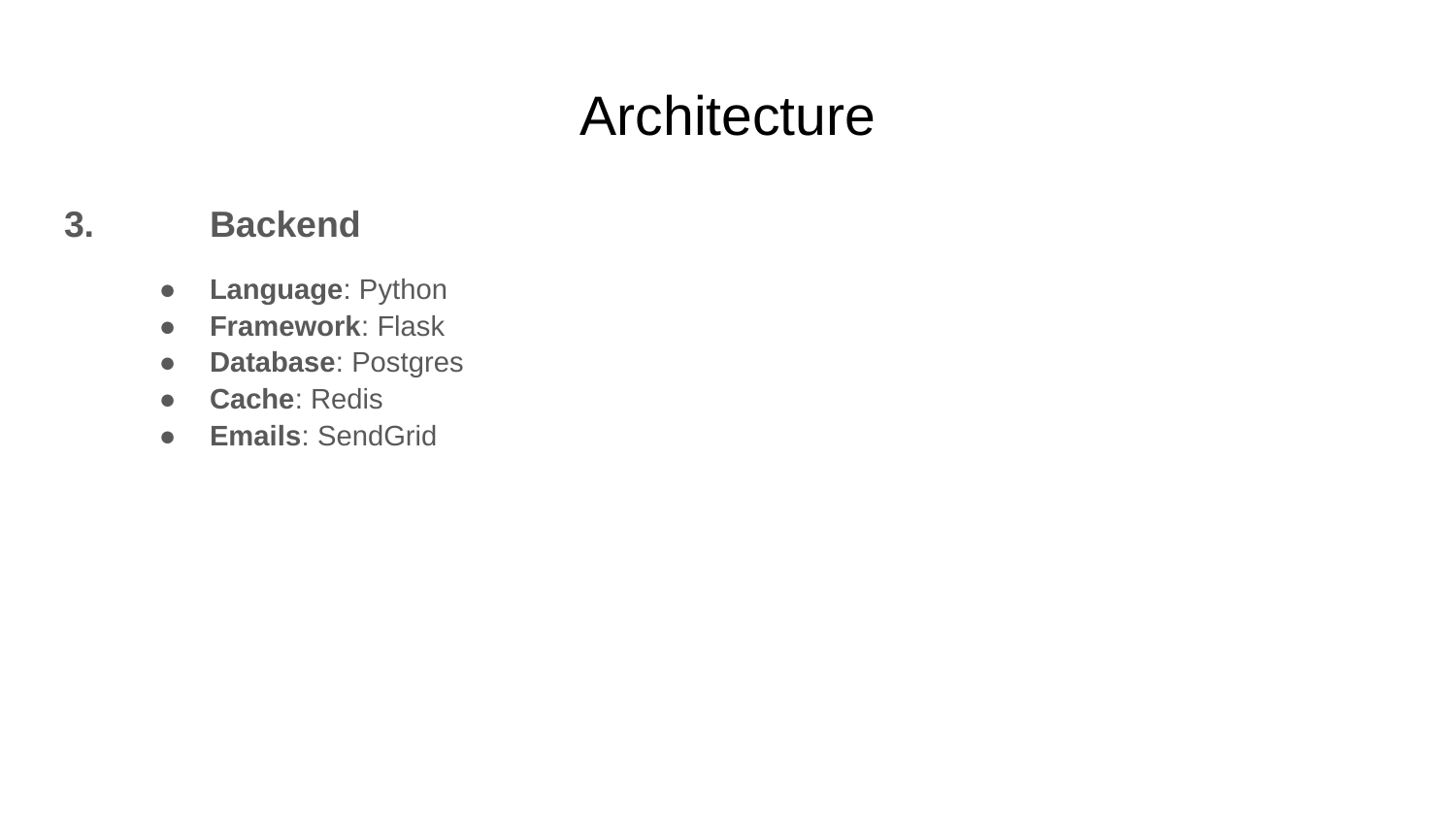

# Architecture

3.	Backend
Language: Python
Framework: Flask
Database: Postgres
Cache: Redis
Emails: SendGrid